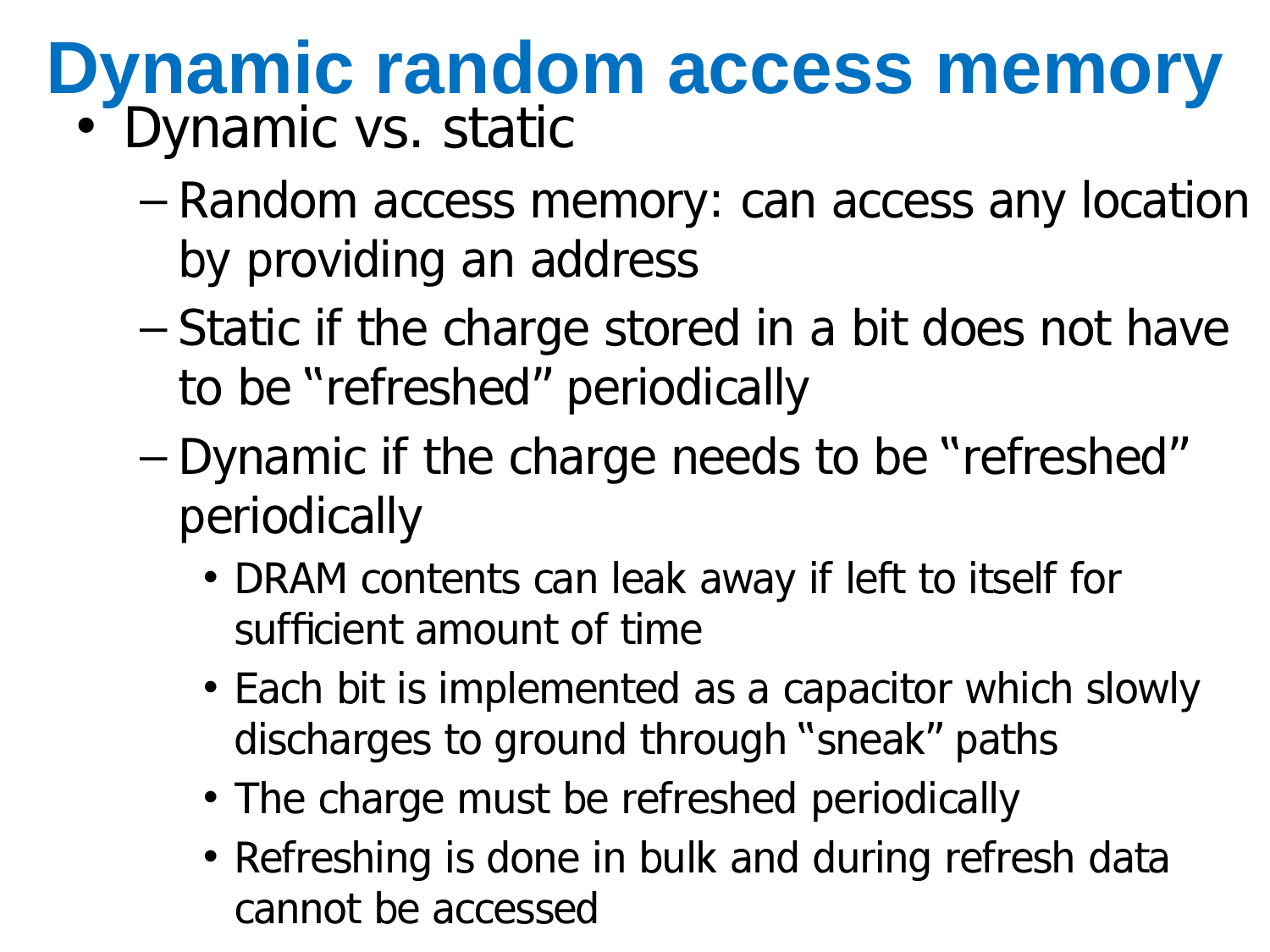

# Dynamic random access memory
Dynamic vs. static
Random access memory: can access any location by providing an address
Static if the charge stored in a bit does not have to be “refreshed” periodically
Dynamic if the charge needs to be “refreshed” periodically
DRAM contents can leak away if left to itself for sufficient amount of time
Each bit is implemented as a capacitor which slowly discharges to ground through “sneak” paths
The charge must be refreshed periodically
Refreshing is done in bulk and during refresh data cannot be accessed